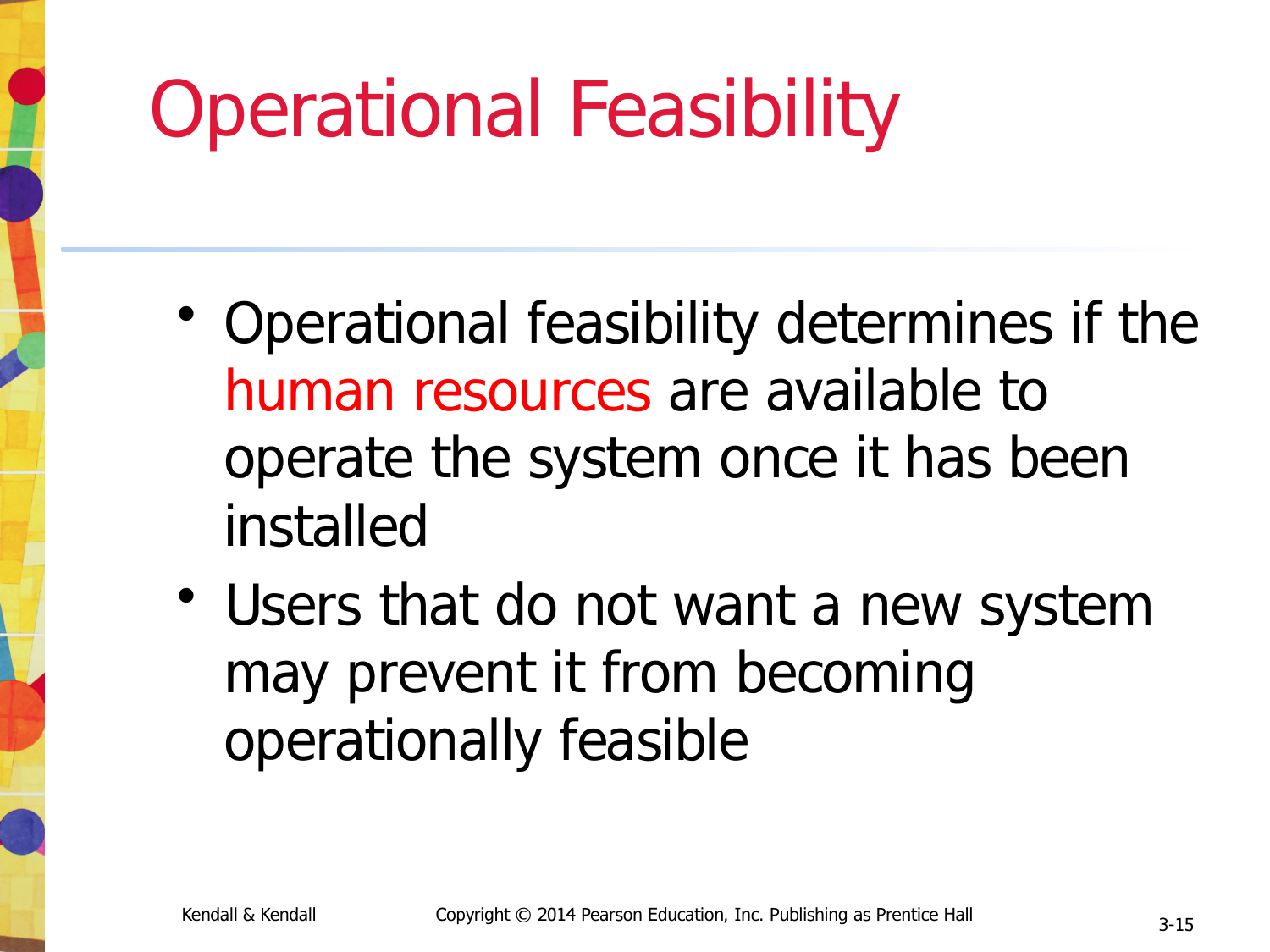

# Operational Feasibility
Operational feasibility determines if the human resources are available to operate the system once it has been installed
Users that do not want a new system may prevent it from becoming operationally feasible
3-15